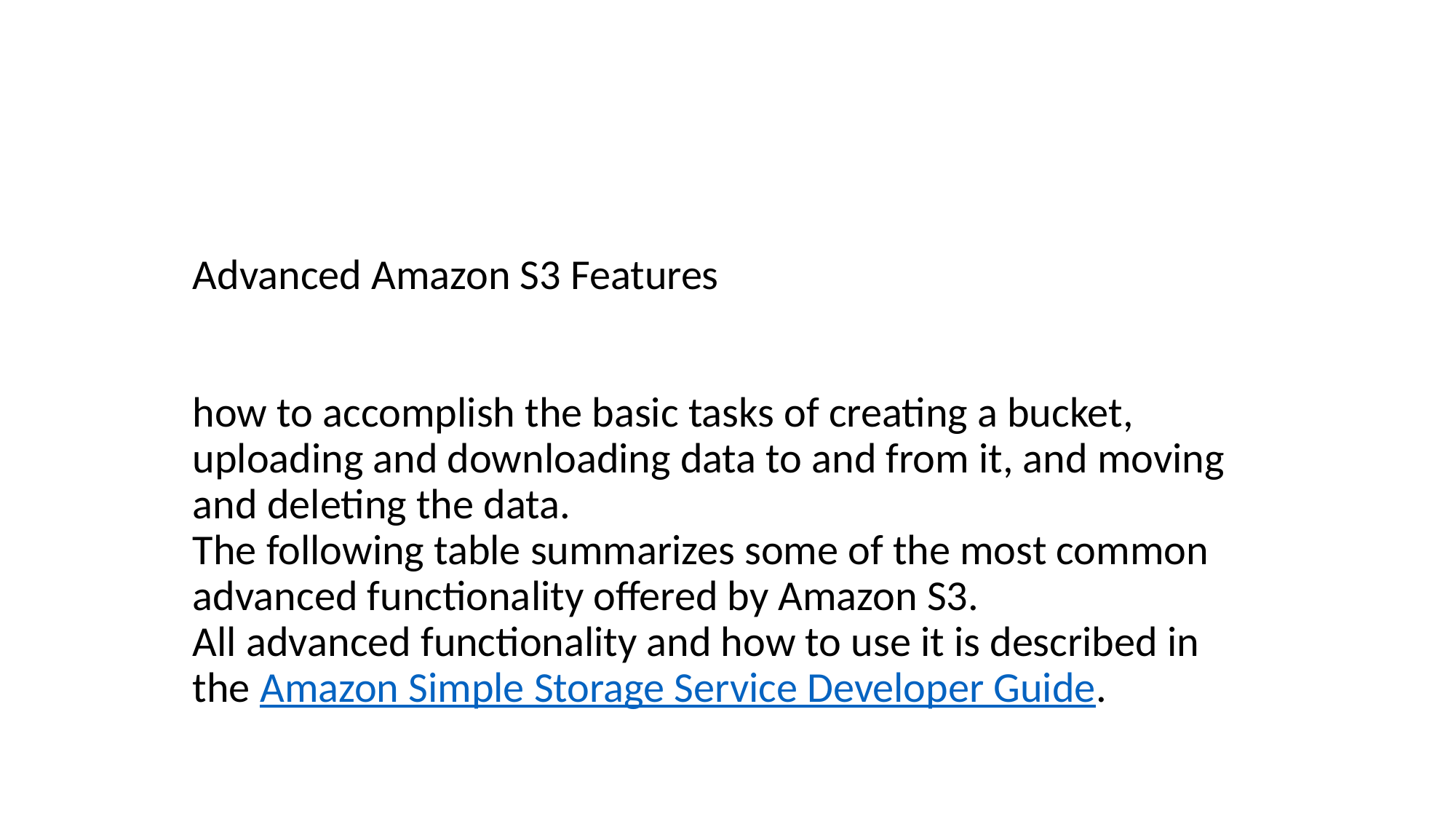

# Advanced Amazon S3 Features how to accomplish the basic tasks of creating a bucket, uploading and downloading data to and from it, and moving and deleting the data. The following table summarizes some of the most common advanced functionality offered by Amazon S3. All advanced functionality and how to use it is described in the Amazon Simple Storage Service Developer Guide.